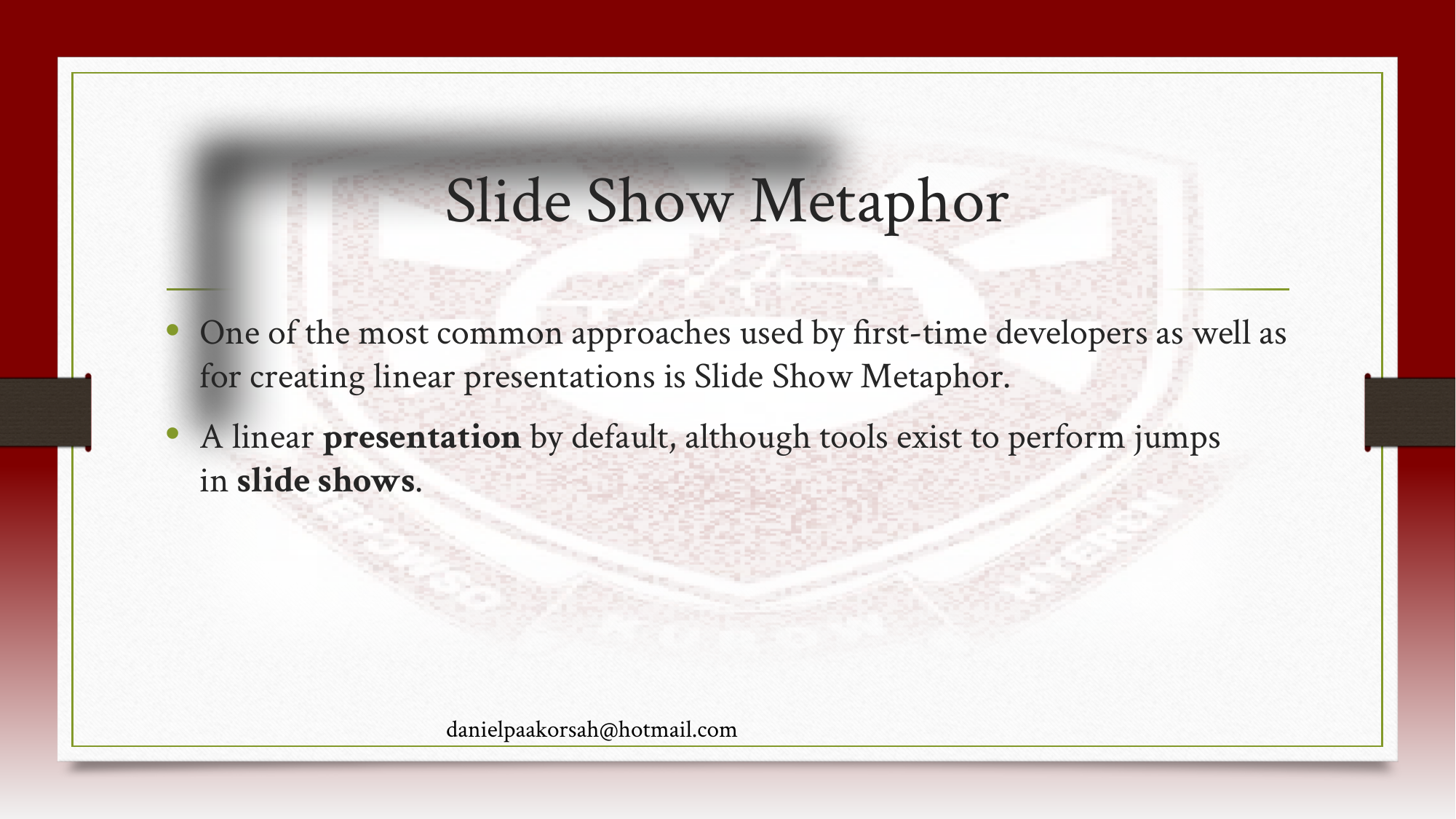

# Slide Show Metaphor
One of the most common approaches used by first-time developers as well as for creating linear presentations is Slide Show Metaphor.
A linear presentation by default, although tools exist to perform jumps in slide shows.
danielpaakorsah@hotmail.com